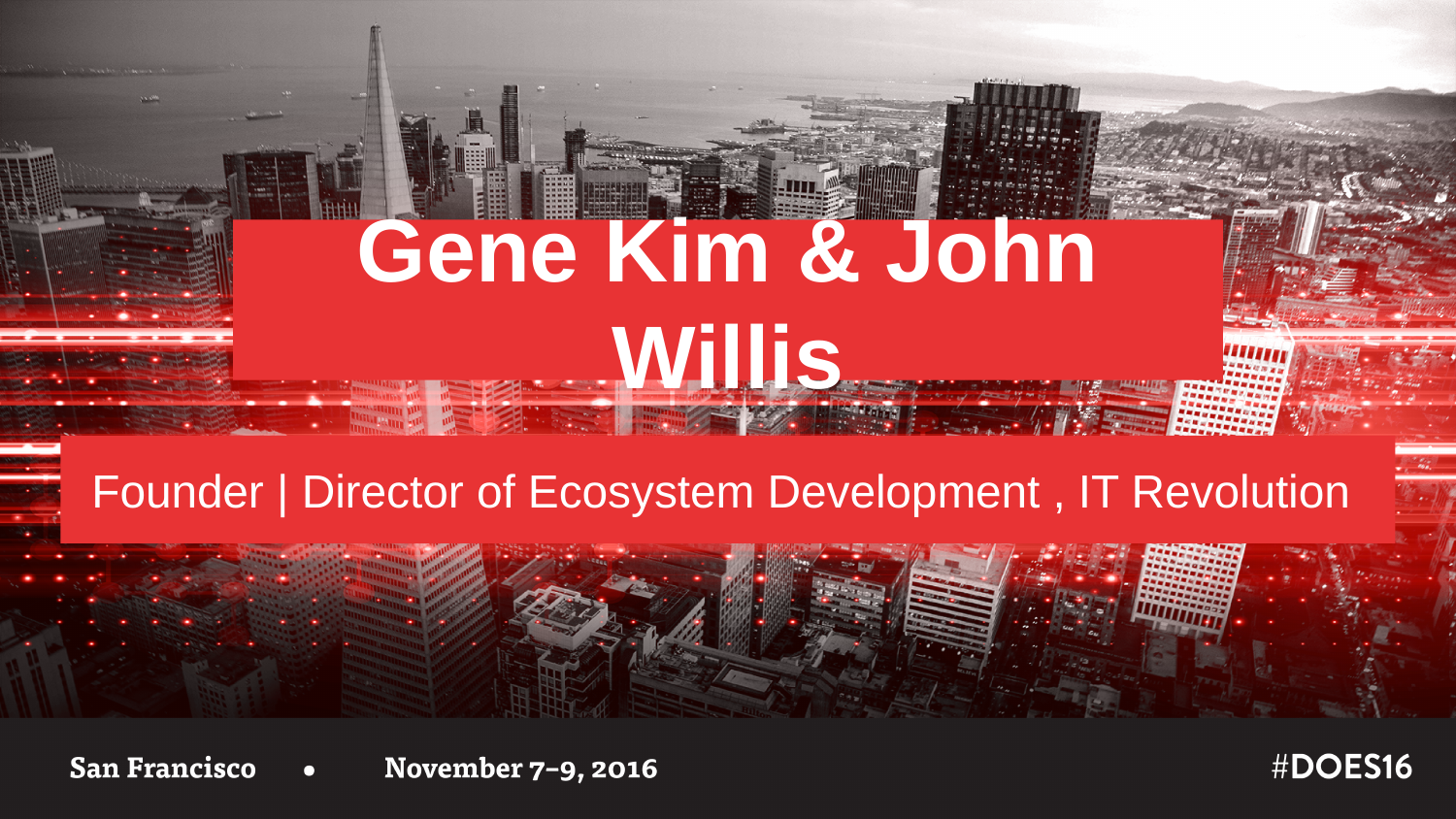

Gene Kim & John Willis
Founder | Director of Ecosystem Development , IT Revolution